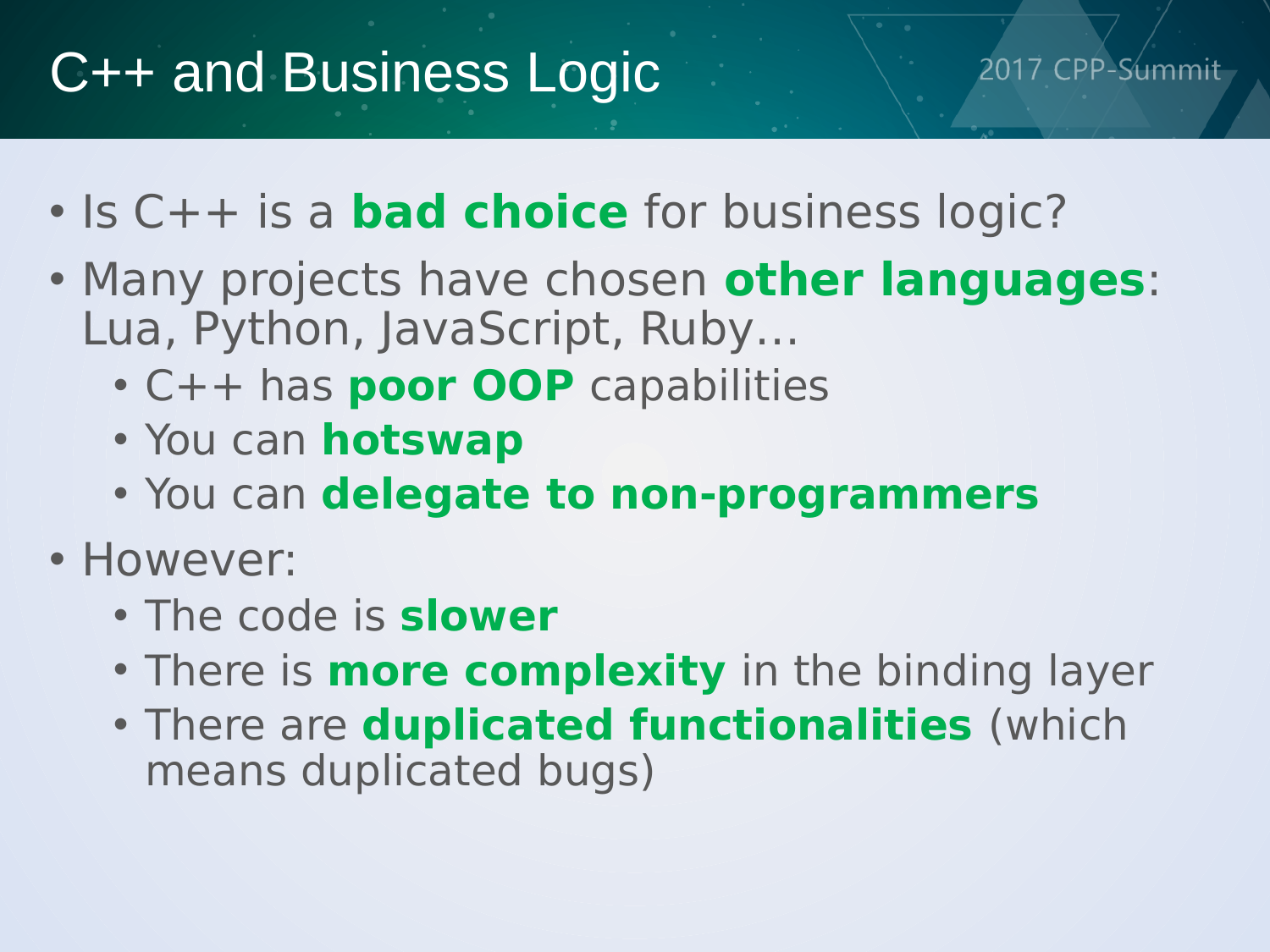

C++ and Business Logic
Is C++ is a bad choice for business logic?
Many projects have chosen other languages: Lua, Python, JavaScript, Ruby…
C++ has poor OOP capabilities
You can hotswap
You can delegate to non-programmers
However:
The code is slower
There is more complexity in the binding layer
There are duplicated functionalities (which means duplicated bugs)